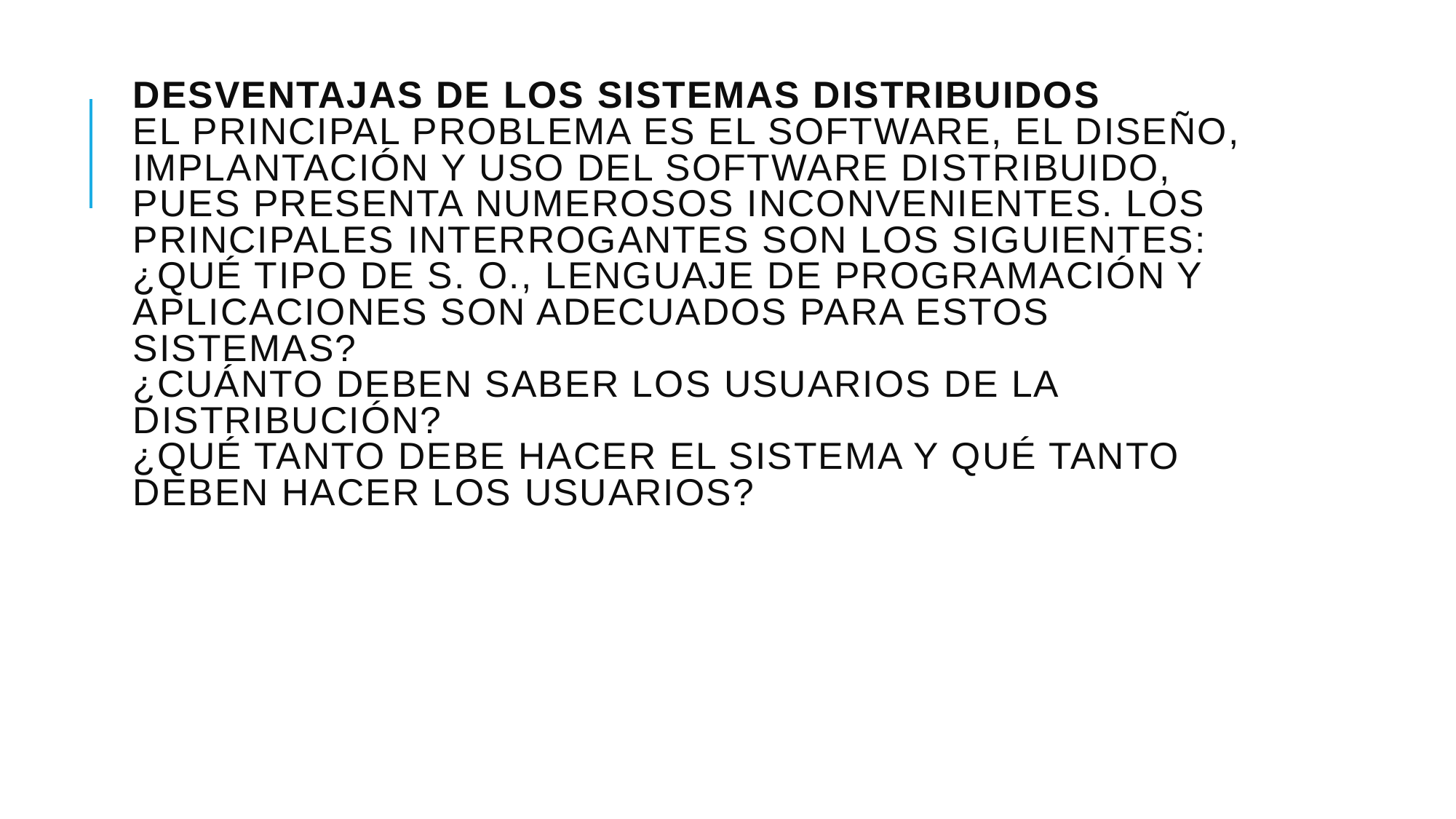

# Desventajas de los sistemas distribuidos El principal problema es el software, el diseño, implantación y uso del software distribuido, pues presenta numerosos inconvenientes. Los principales interrogantes son los siguientes: ¿Qué tipo de S. O., lenguaje de programación y aplicaciones son adecuados para estos sistemas? ¿Cuánto deben saber los usuarios de la distribución? ¿Qué tanto debe hacer el sistema y qué tanto deben hacer los usuarios?